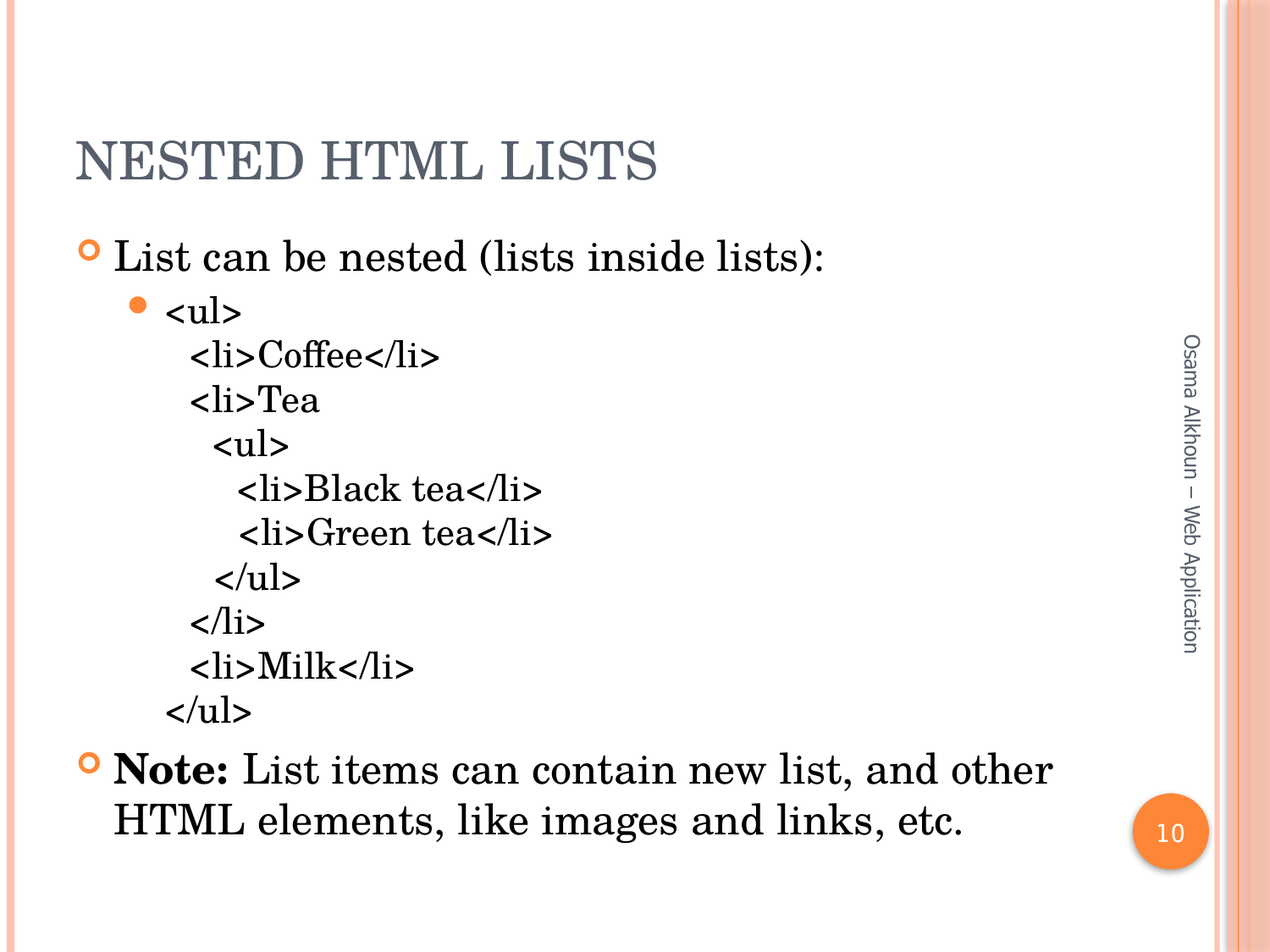

# Nested HTML Lists
List can be nested (lists inside lists):
<ul>
  <li>Coffee</li>
  <li>Tea
    <ul>
      <li>Black tea</li>
      <li>Green tea</li>
    </ul>
  </li>
  <li>Milk</li>
</ul>
Note: List items can contain new list, and other HTML elements, like images and links, etc.
Osama Alkhoun – Web Application
10